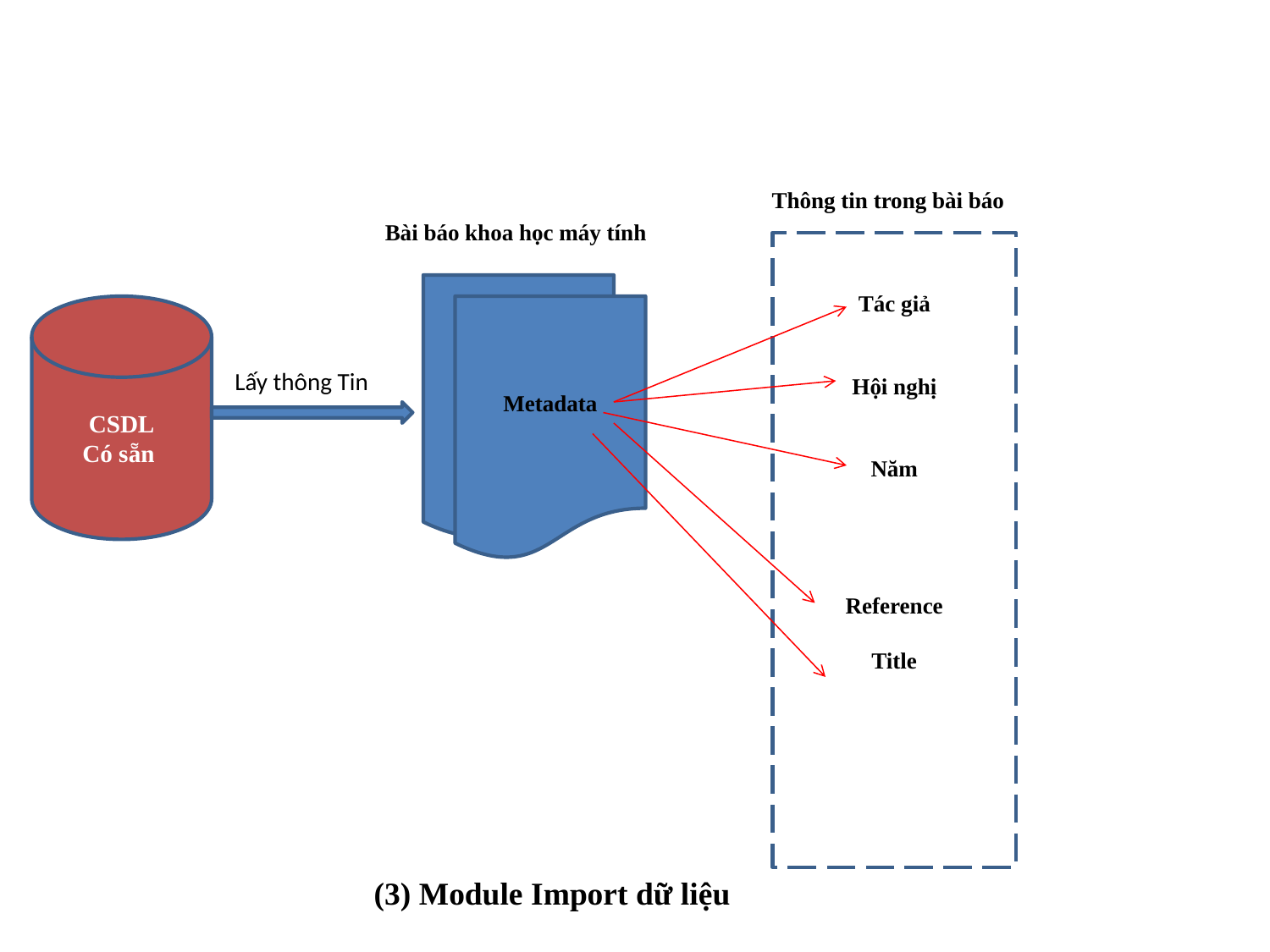

Thông tin trong bài báo
Bài báo khoa học máy tính
Tác giả

Hội nghị

Năm

Reference

Title

CSDL
Có sẵn
Metadata
Lấy thông Tin

(3) Module Import dữ liệu